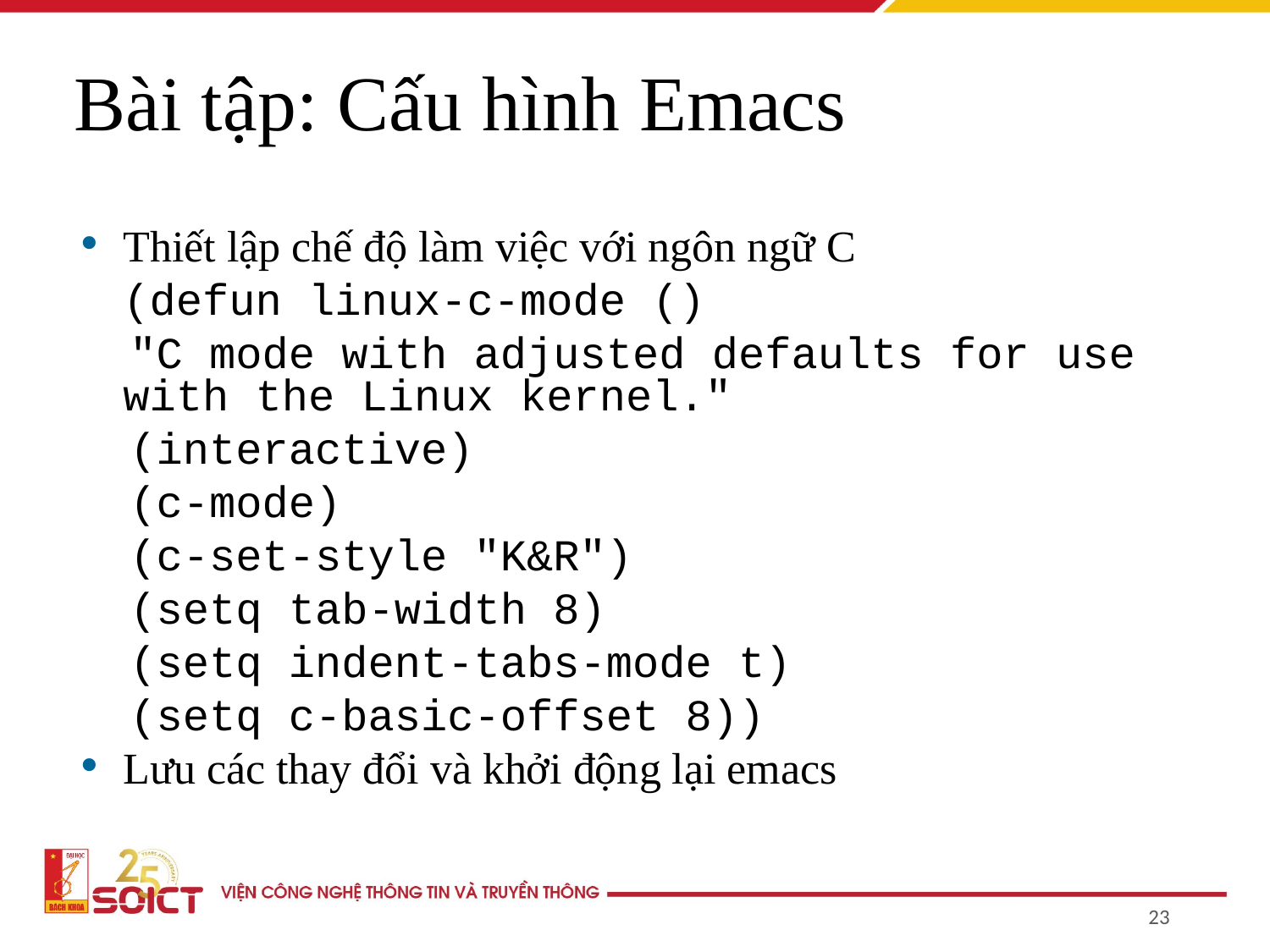

Bài tập: Cấu hình Emacs
Thiết lập chế độ làm việc với ngôn ngữ C
	(defun linux-c-mode ()
  "C mode with adjusted defaults for use with the Linux kernel."
  (interactive)
  (c-mode)
  (c-set-style "K&R")
  (setq tab-width 8)
  (setq indent-tabs-mode t)
  (setq c-basic-offset 8))
Lưu các thay đổi và khởi động lại emacs

23